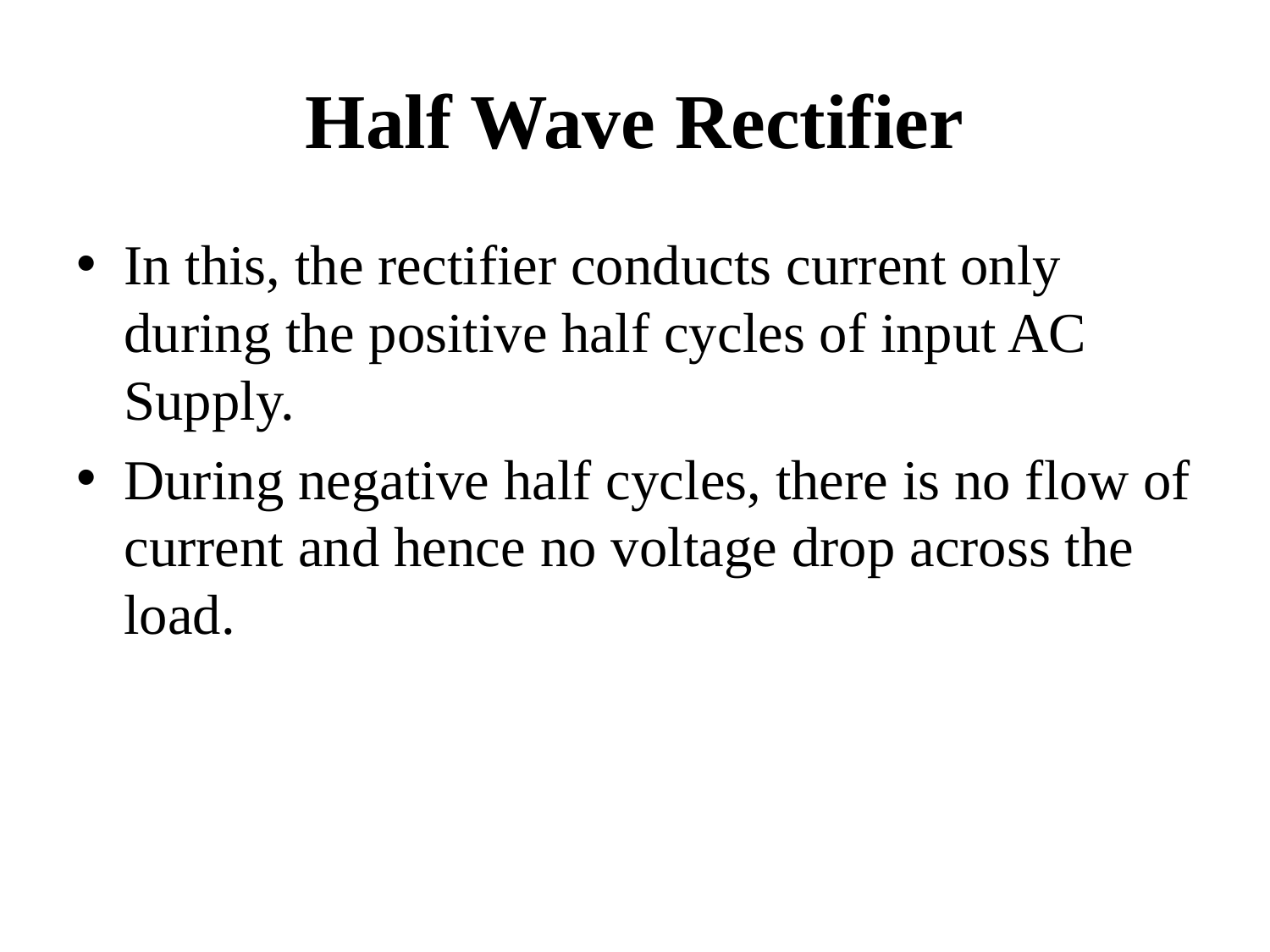

# Half Wave Rectifier
In this, the rectifier conducts current only during the positive half cycles of input AC Supply.
During negative half cycles, there is no flow of current and hence no voltage drop across the load.